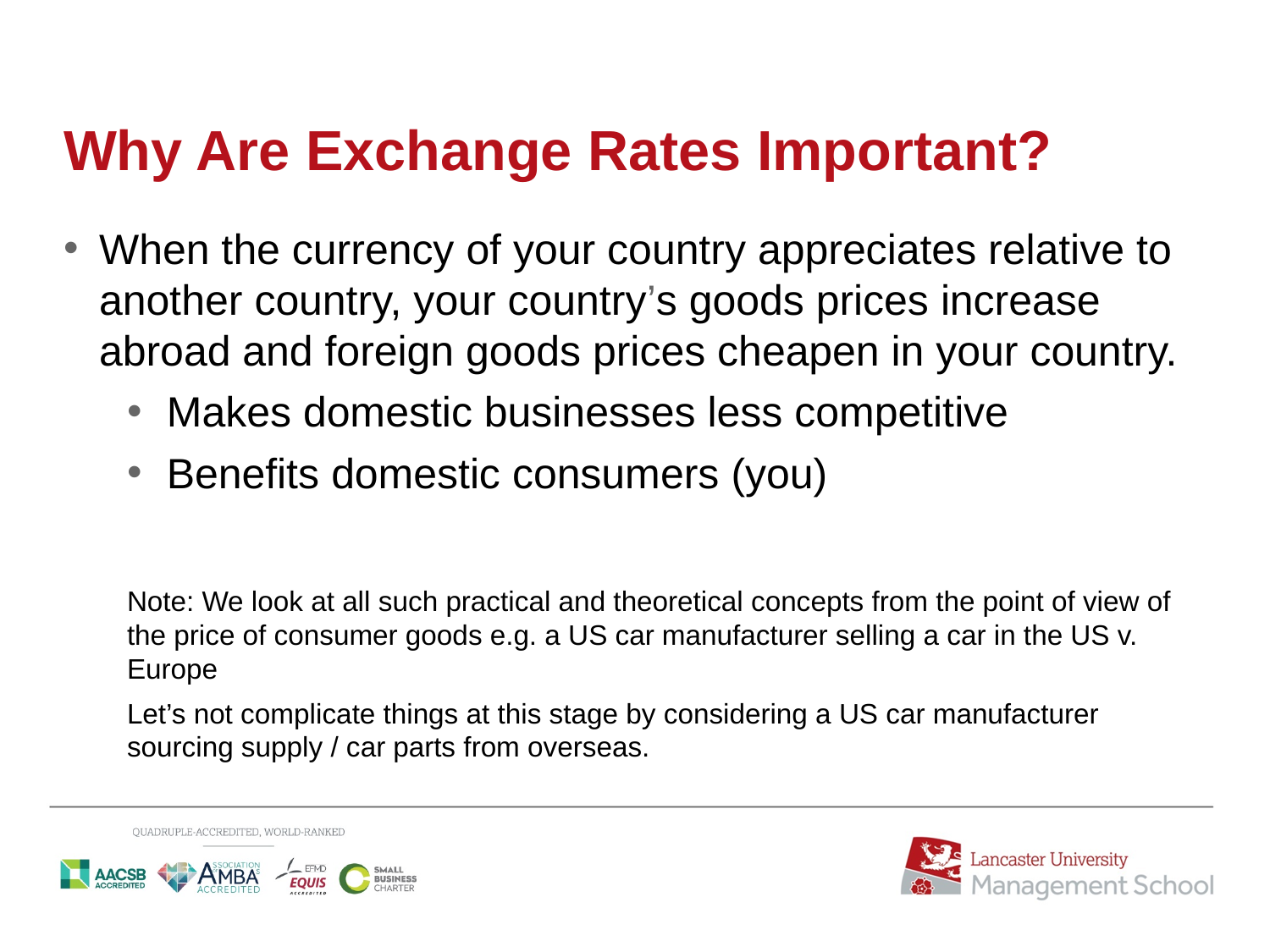

# Why Are Exchange Rates Important?
When the currency of your country appreciates relative to another country, your country’s goods prices increase abroad and foreign goods prices cheapen in your country.
Makes domestic businesses less competitive
Benefits domestic consumers (you)

Note: We look at all such practical and theoretical concepts from the point of view of the price of consumer goods e.g. a US car manufacturer selling a car in the US v. Europe
Let’s not complicate things at this stage by considering a US car manufacturer sourcing supply / car parts from overseas.